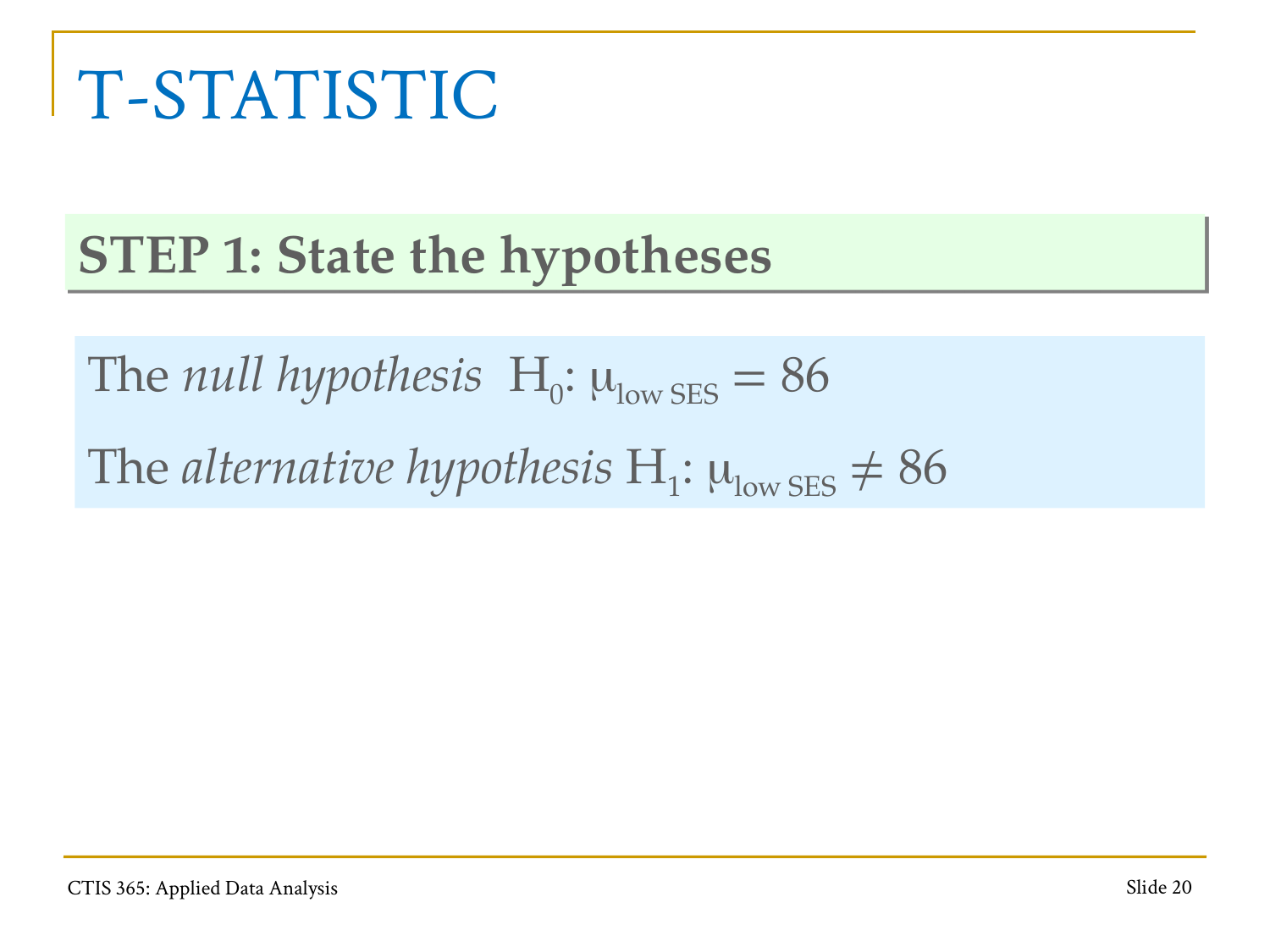

# T-STATISTIC
STEP 1: State the hypotheses
The null hypothesis  H0: μlow SES = 86
The alternative hypothesis H1: μlow SES ≠ 86
Slide 20